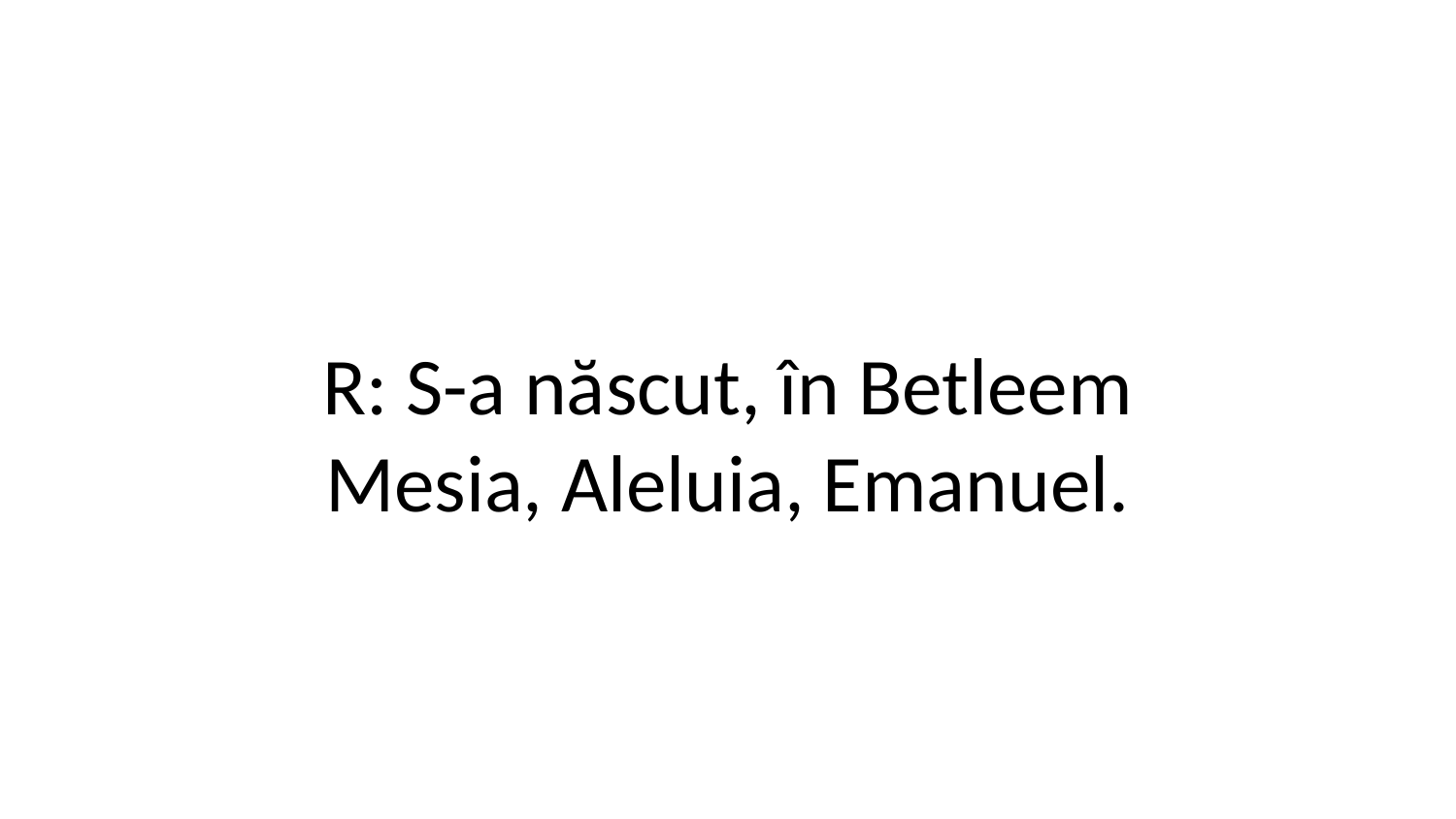

R: S-a născut, în Betleem
Mesia, Aleluia, Emanuel.